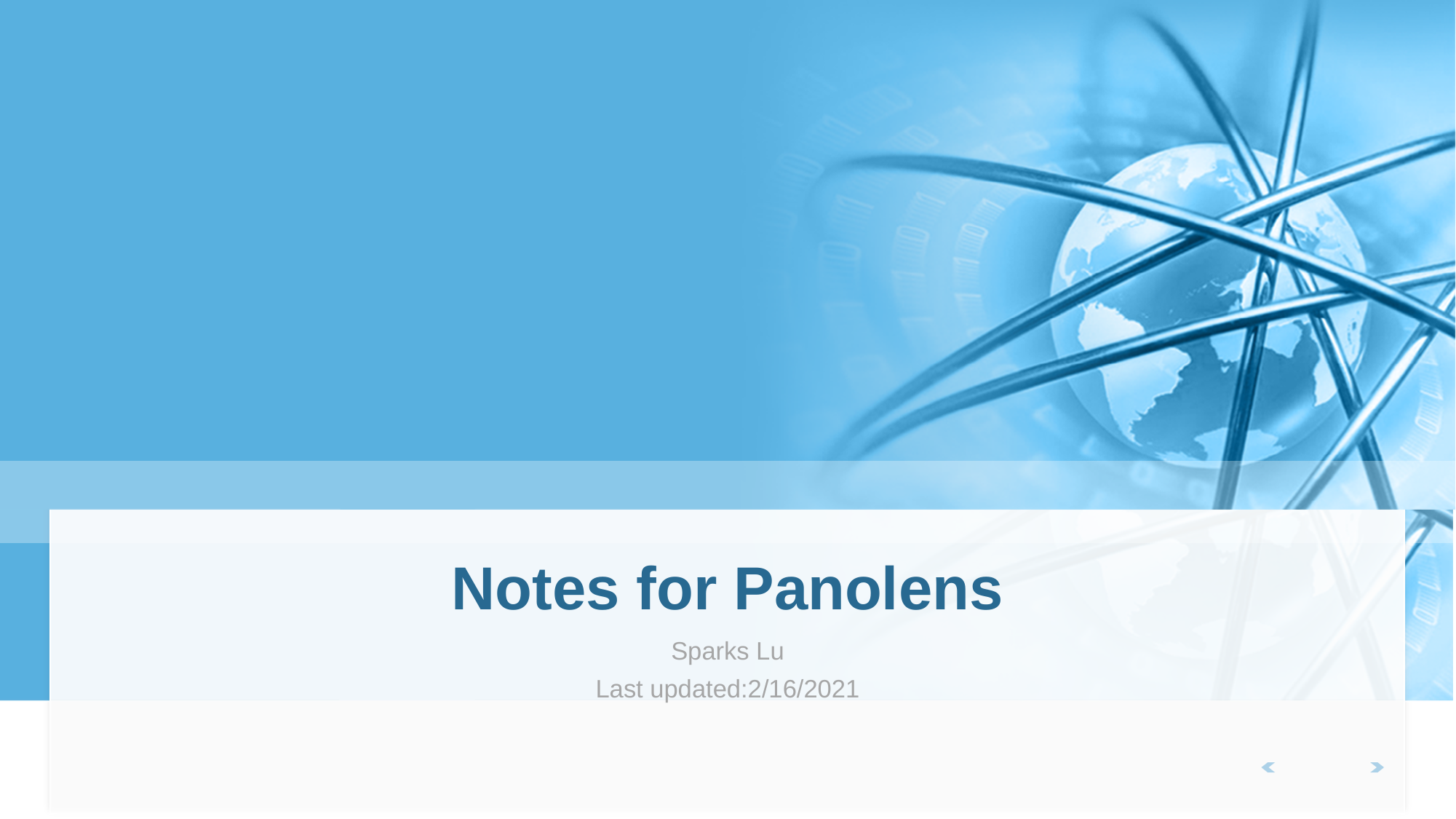

# Notes for Panolens
Sparks Lu
Last updated:2/16/2021